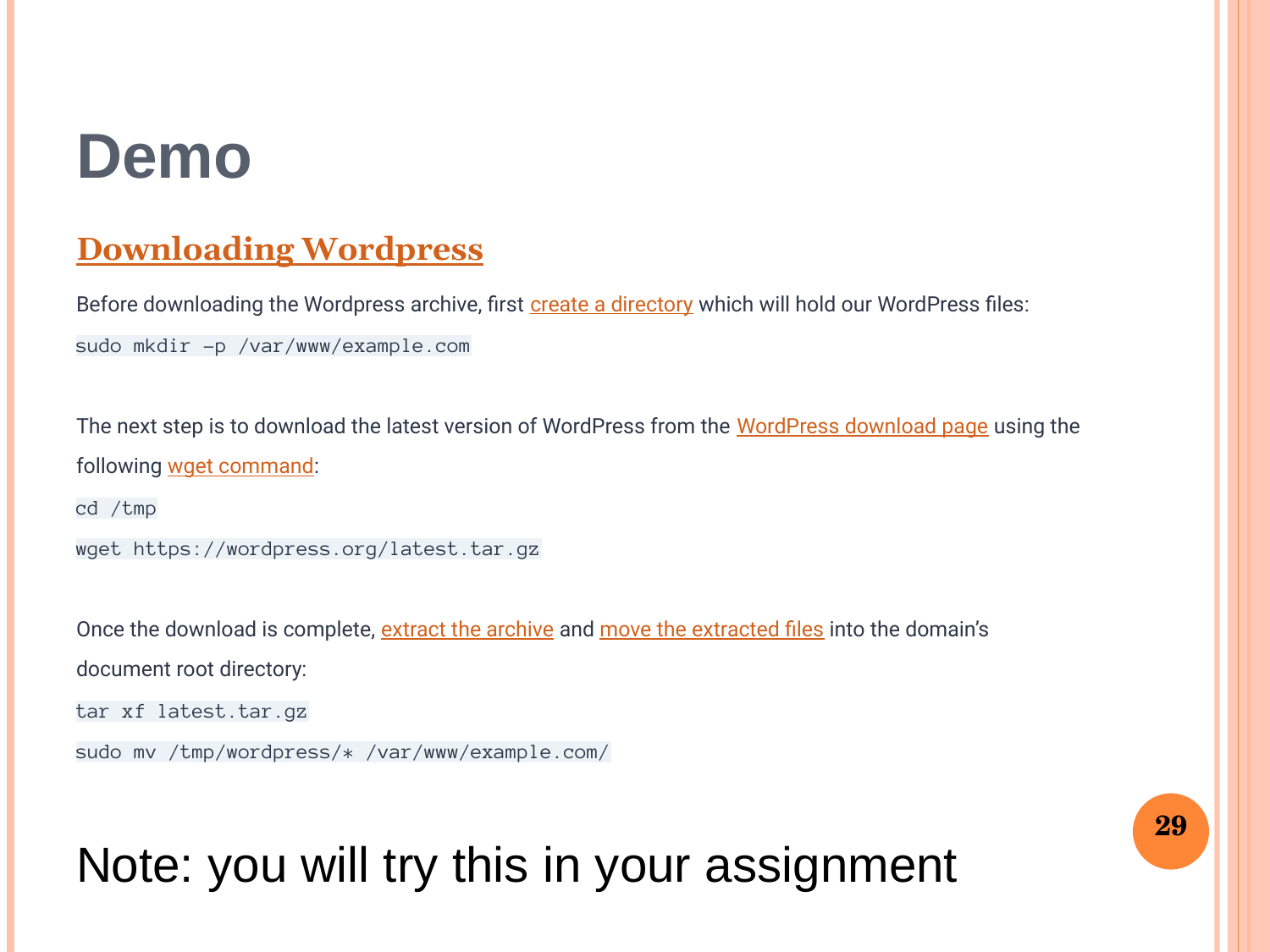

# Demo
Downloading Wordpress
Before downloading the Wordpress archive, first create a directory which will hold our WordPress files:
sudo mkdir -p /var/www/example.com

The next step is to download the latest version of WordPress from the WordPress download page using the following wget command:
cd /tmp
wget https://wordpress.org/latest.tar.gz

Once the download is complete, extract the archive and move the extracted files into the domain’s document root directory:
tar xf latest.tar.gz
sudo mv /tmp/wordpress/* /var/www/example.com/
Note: you will try this in your assignment
29